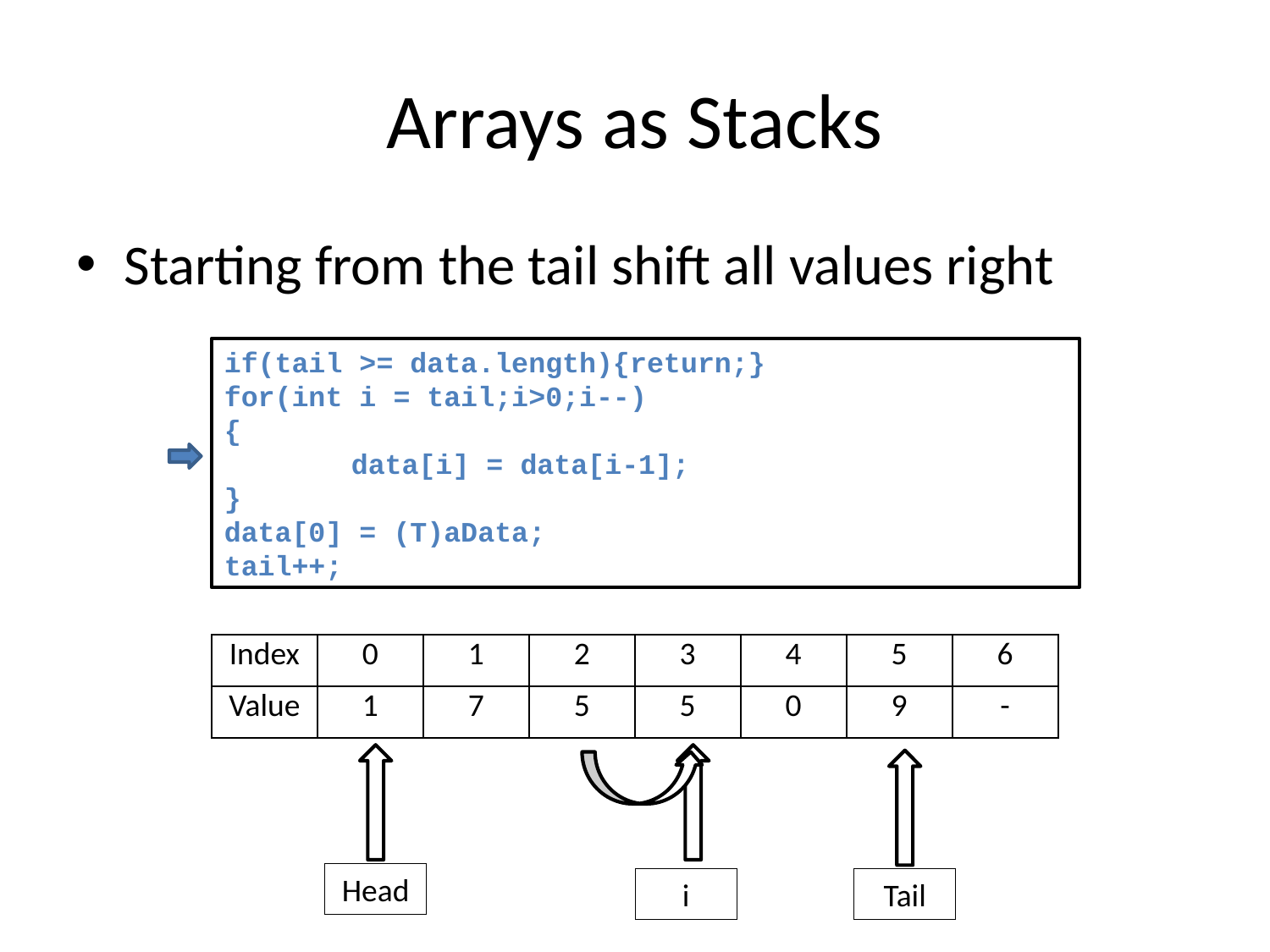

# Arrays as Stacks
Starting from the tail shift all values right
if(tail >= data.length){return;}
for(int i = tail;i>0;i--)
{
	data[i] = data[i-1];
}
data[0] = (T)aData;
tail++;

| Index | 0 | 1 | 2 | 3 | 4 | 5 | 6 |
| --- | --- | --- | --- | --- | --- | --- | --- |
| Value | 1 | 7 | 5 | 5 | 0 | 9 | - |

Head
i
Tail